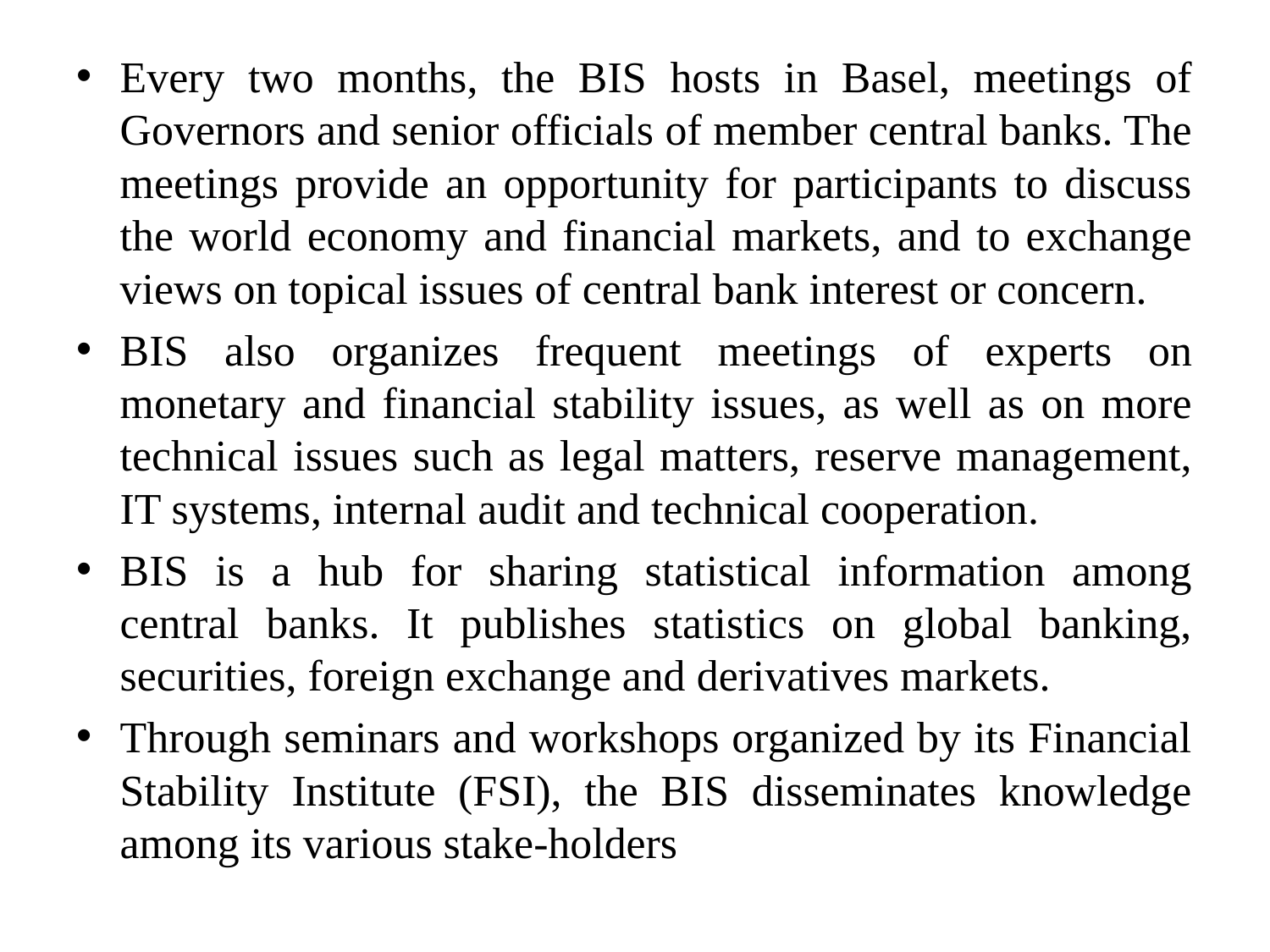

Every two months, the BIS hosts in Basel, meetings of Governors and senior officials of member central banks. The meetings provide an opportunity for participants to discuss the world economy and financial markets, and to exchange views on topical issues of central bank interest or concern.
BIS also organizes frequent meetings of experts on monetary and financial stability issues, as well as on more technical issues such as legal matters, reserve management, IT systems, internal audit and technical cooperation.
BIS is a hub for sharing statistical information among central banks. It publishes statistics on global banking, securities, foreign exchange and derivatives markets.
Through seminars and workshops organized by its Financial Stability Institute (FSI), the BIS disseminates knowledge among its various stake-holders